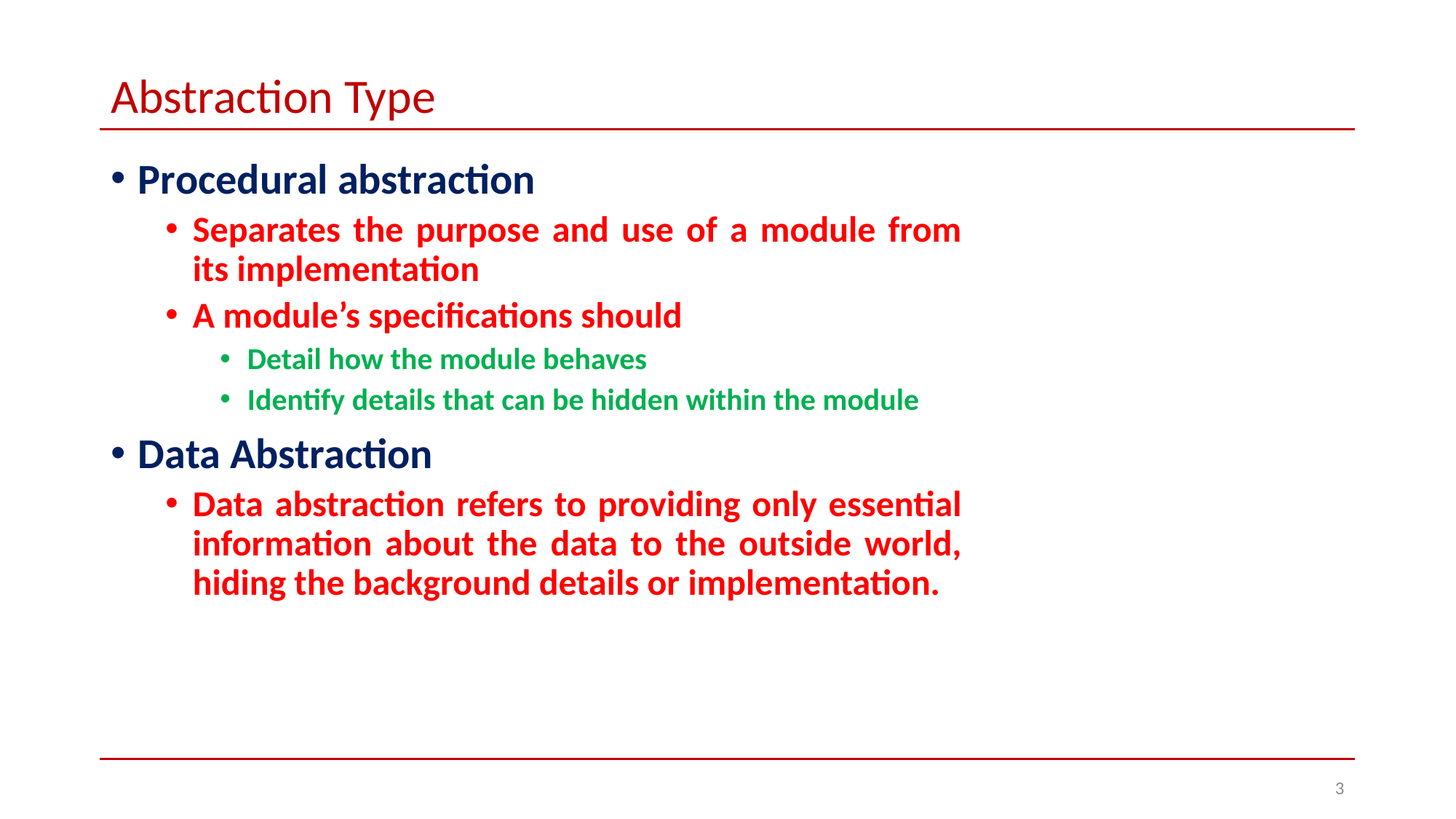

# Abstraction Type
Procedural abstraction
Separates the purpose and use of a module from its implementation
A module’s specifications should
Detail how the module behaves
Identify details that can be hidden within the module
Data Abstraction
Data abstraction refers to providing only essential information about the data to the outside world, hiding the background details or implementation.
3